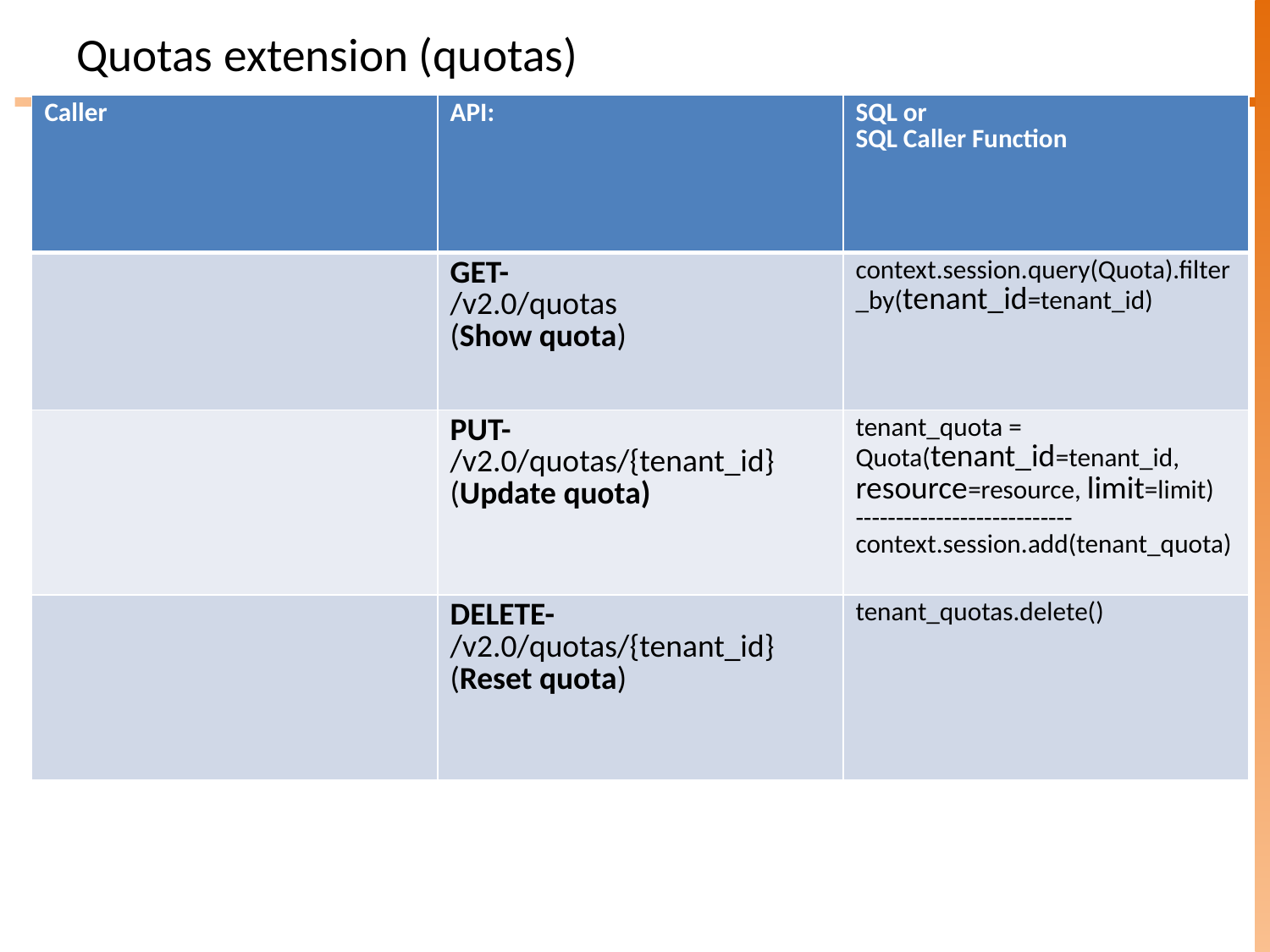

# Quotas extension (quotas)
| Caller | API: | SQL or SQL Caller Function |
| --- | --- | --- |
|  | GET- /v2.0/quotas (Show quota) | context.session.query(Quota).filter\_by(tenant\_id=tenant\_id) |
|  | PUT- /v2.0/quotas/​{tenant\_id}​ (Update quota) | tenant\_quota = Quota(tenant\_id=tenant\_id, resource=resource, limit=limit) --------------------------- context.session.add(tenant\_quota) |
|  | DELETE- /v2.0/quotas/​{tenant\_id} (Reset quota) | tenant\_quotas.delete() |